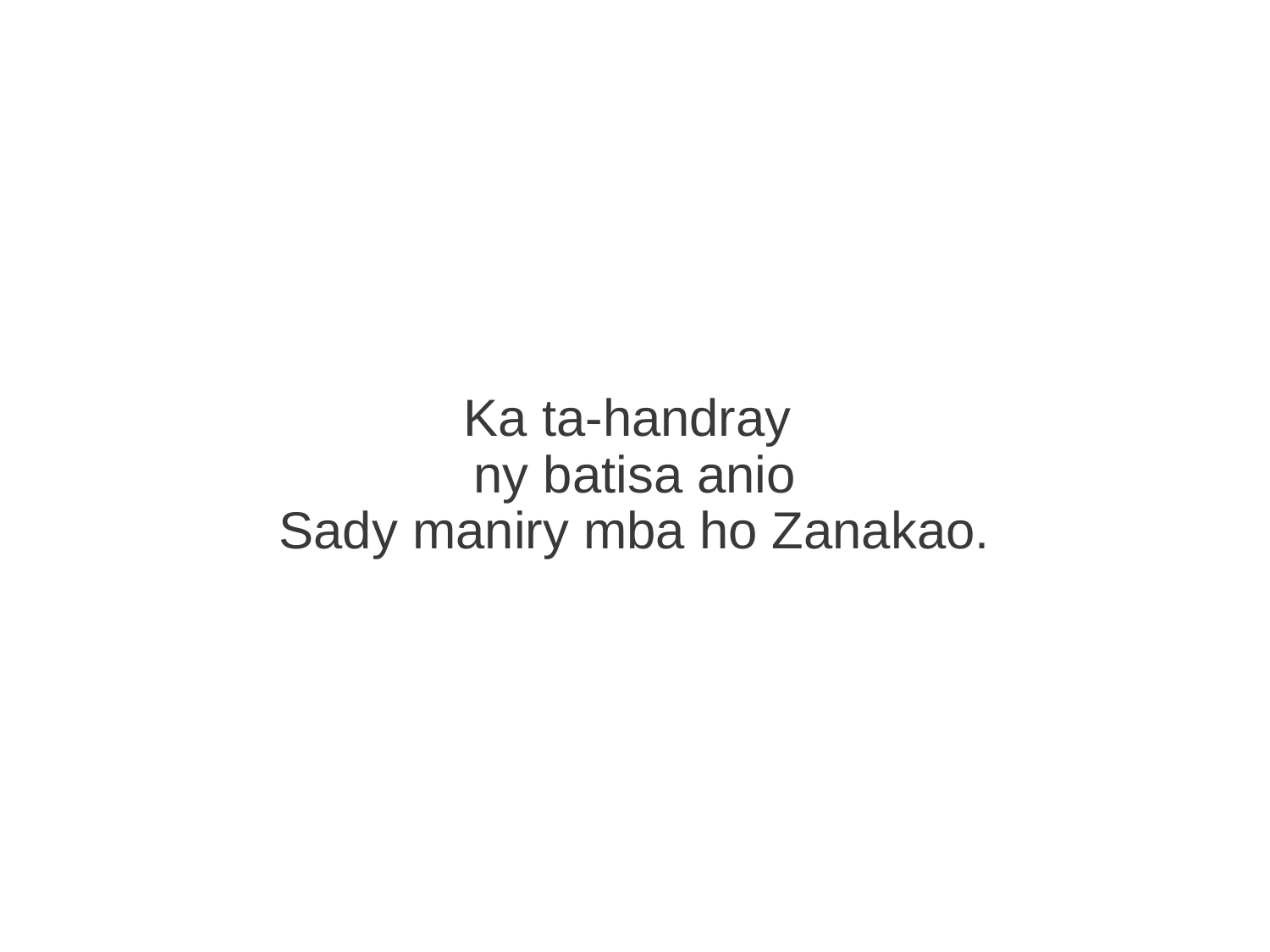

Ka ta-handray
ny batisa anio
Sady maniry mba ho Zanakao.